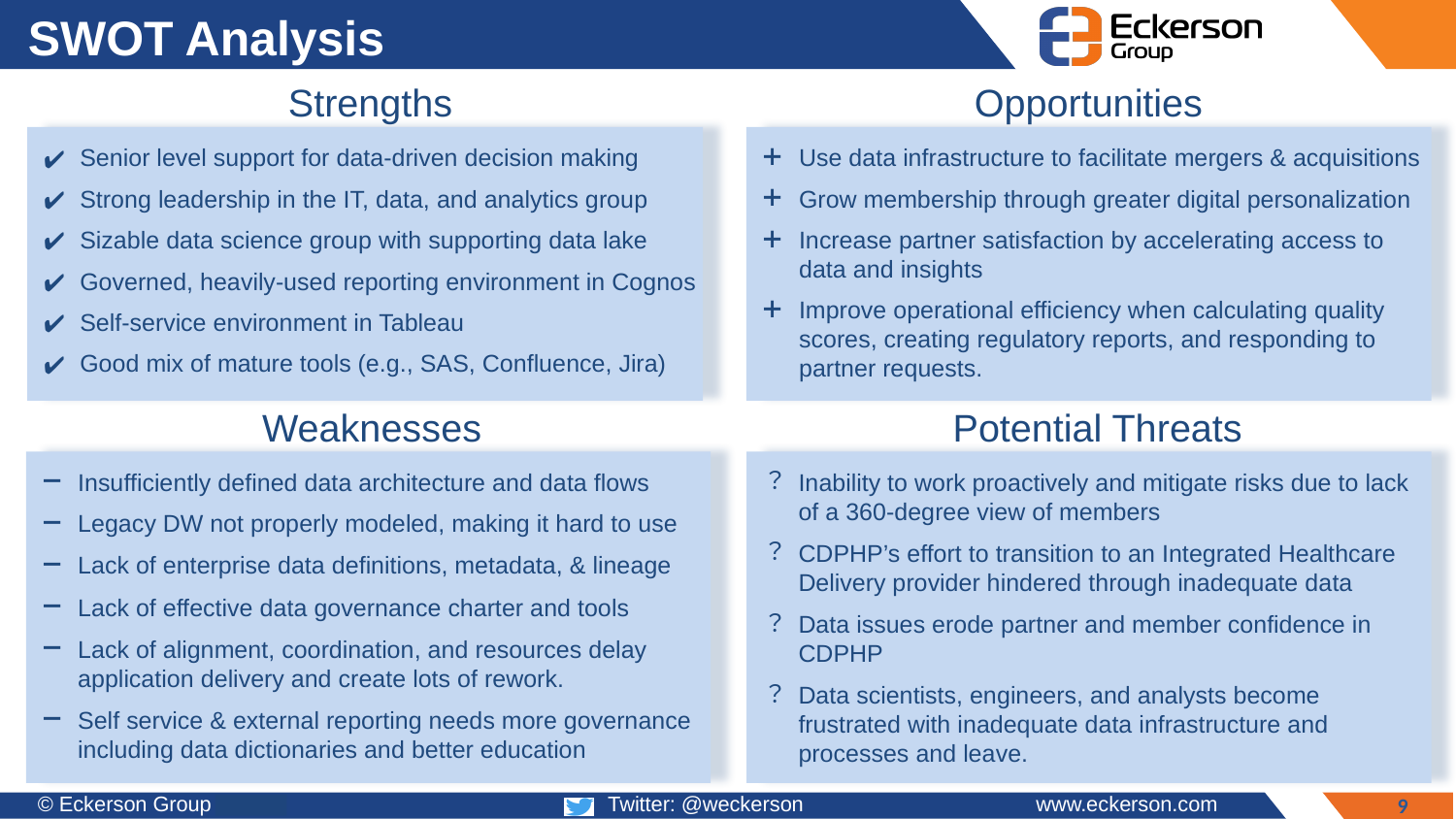

# SWOT Analysis
Strengths
Opportunities
Senior level support for data-driven decision making
Strong leadership in the IT, data, and analytics group
Sizable data science group with supporting data lake
Governed, heavily-used reporting environment in Cognos
Self-service environment in Tableau
Good mix of mature tools (e.g., SAS, Confluence, Jira)

Use data infrastructure to facilitate mergers & acquisitions
Grow membership through greater digital personalization
Increase partner satisfaction by accelerating access to data and insights
Improve operational efficiency when calculating quality scores, creating regulatory reports, and responding to partner requests.

Potential Threats
Weaknesses
Insufficiently defined data architecture and data flows
Legacy DW not properly modeled, making it hard to use
Lack of enterprise data definitions, metadata, & lineage
Lack of effective data governance charter and tools
Lack of alignment, coordination, and resources delay application delivery and create lots of rework.
Self service & external reporting needs more governance including data dictionaries and better education

Inability to work proactively and mitigate risks due to lack of a 360-degree view of members
CDPHP’s effort to transition to an Integrated Healthcare Delivery provider hindered through inadequate data
Data issues erode partner and member confidence in CDPHP
Data scientists, engineers, and analysts become frustrated with inadequate data infrastructure and processes and leave.
9